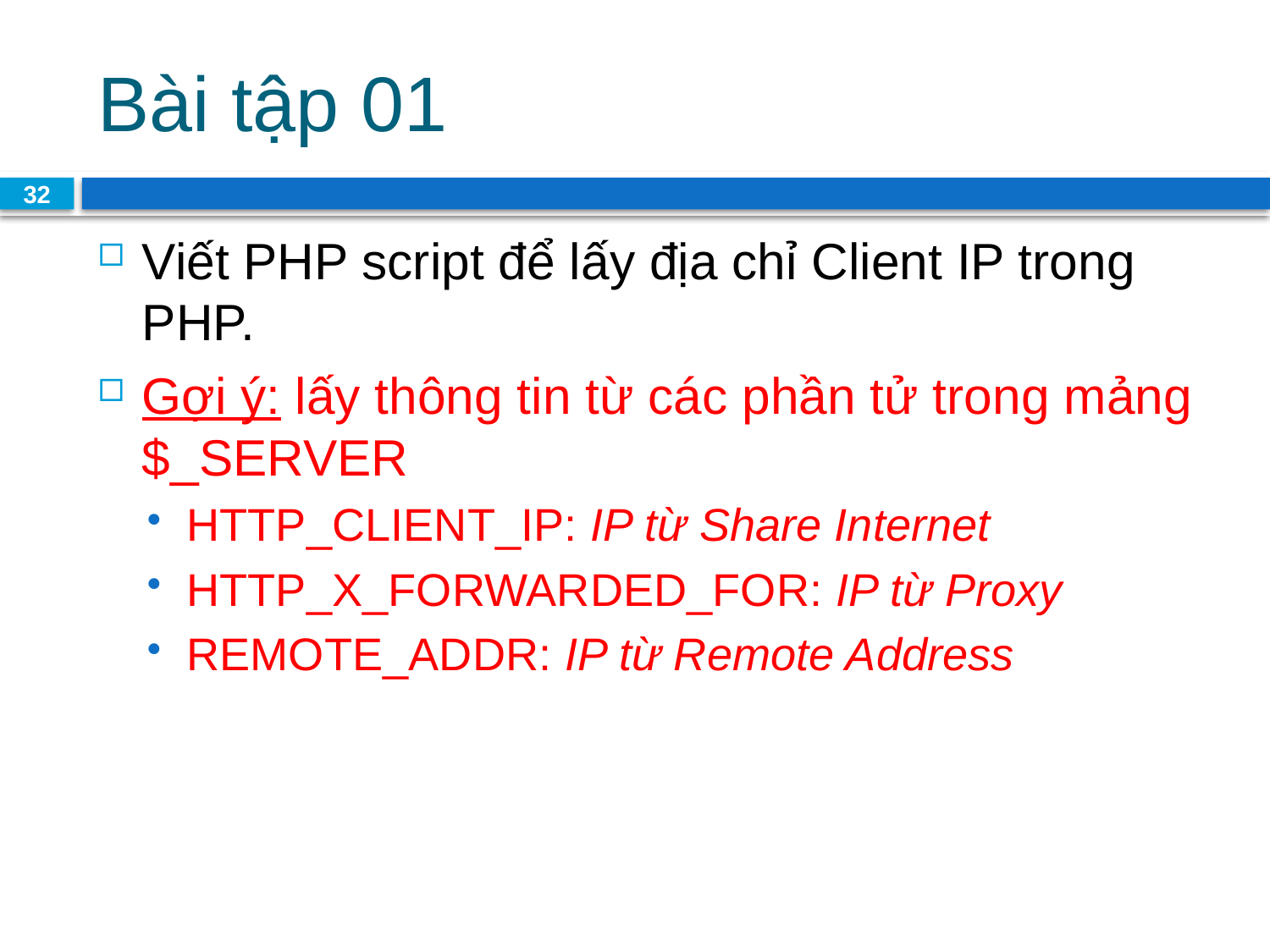

# Bài tập 01
32
Viết PHP script để lấy địa chỉ Client IP trong PHP.
Gợi ý: lấy thông tin từ các phần tử trong mảng $_SERVER
HTTP_CLIENT_IP: IP từ Share Internet
HTTP_X_FORWARDED_FOR: IP từ Proxy
REMOTE_ADDR: IP từ Remote Address